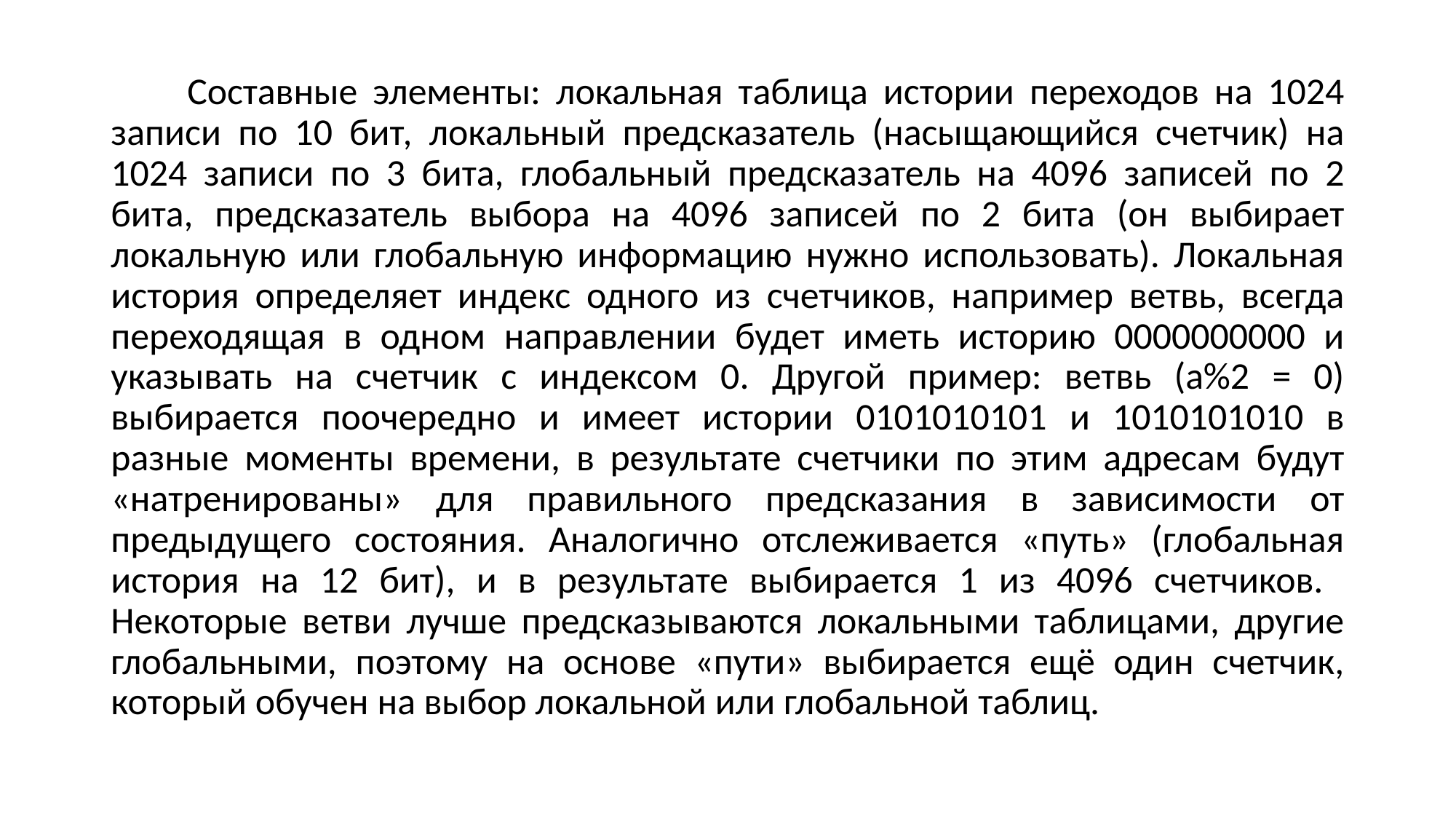

Составные элементы: локальная таблица истории переходов на 1024 записи по 10 бит, локальный предсказатель (насыщающийся счетчик) на 1024 записи по 3 бита, глобальный предсказатель на 4096 записей по 2 бита, предсказатель выбора на 4096 записей по 2 бита (он выбирает локальную или глобальную информацию нужно использовать). Локальная история определяет индекс одного из счетчиков, например ветвь, всегда переходящая в одном направлении будет иметь историю 0000000000 и указывать на счетчик c индексом 0. Другой пример: ветвь (a%2 = 0) выбирается поочередно и имеет истории 0101010101 и 1010101010 в разные моменты времени, в результате счетчики по этим адресам будут «натренированы» для правильного предсказания в зависимости от предыдущего состояния. Аналогично отслеживается «путь» (глобальная история на 12 бит), и в результате выбирается 1 из 4096 счетчиков.  Некоторые ветви лучше предсказываются локальными таблицами, другие глобальными, поэтому на основе «пути» выбирается ещё один счетчик, который обучен на выбор локальной или глобальной таблиц.